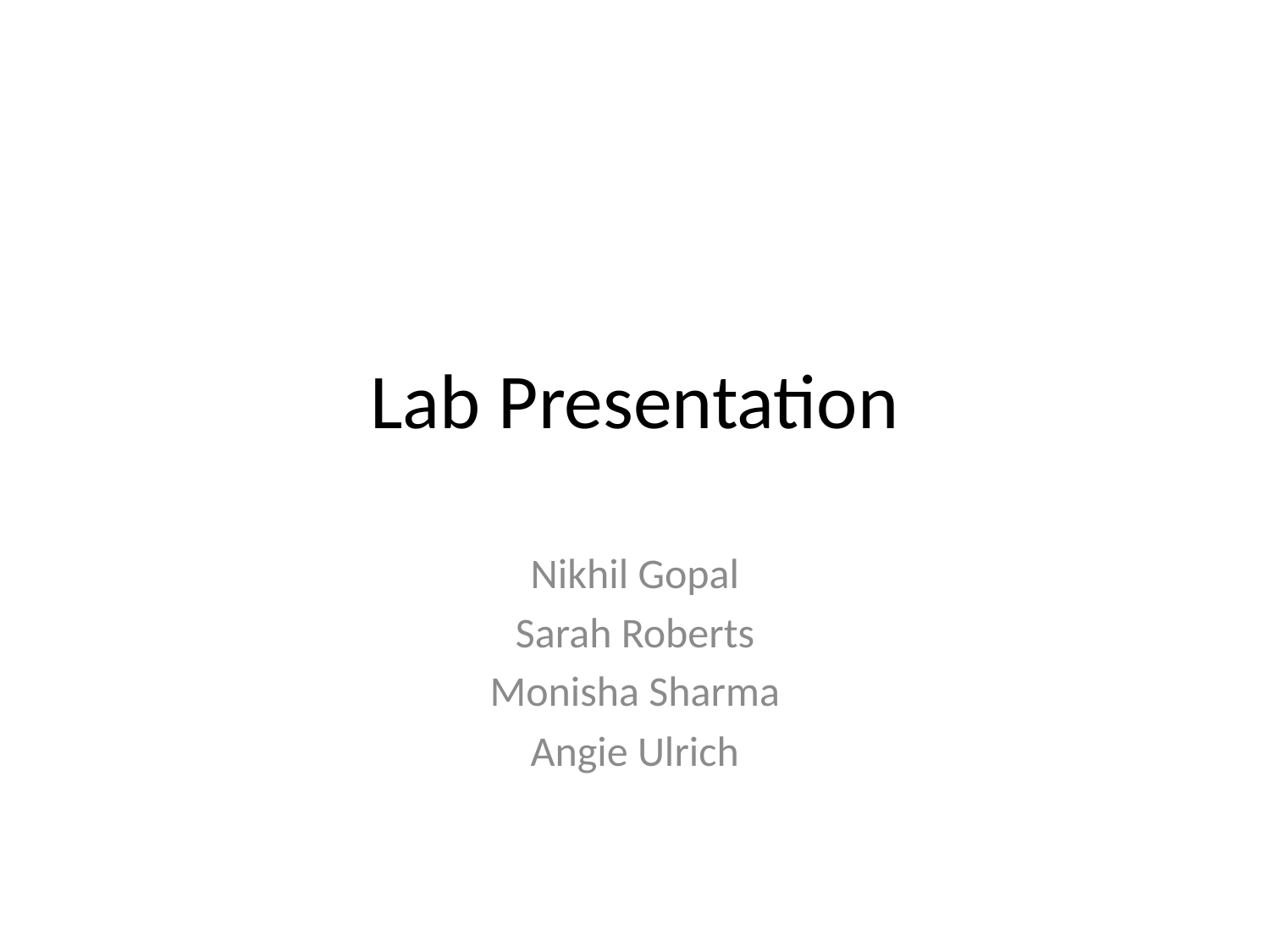

# Lab Presentation
Nikhil Gopal
Sarah Roberts
Monisha Sharma
Angie Ulrich